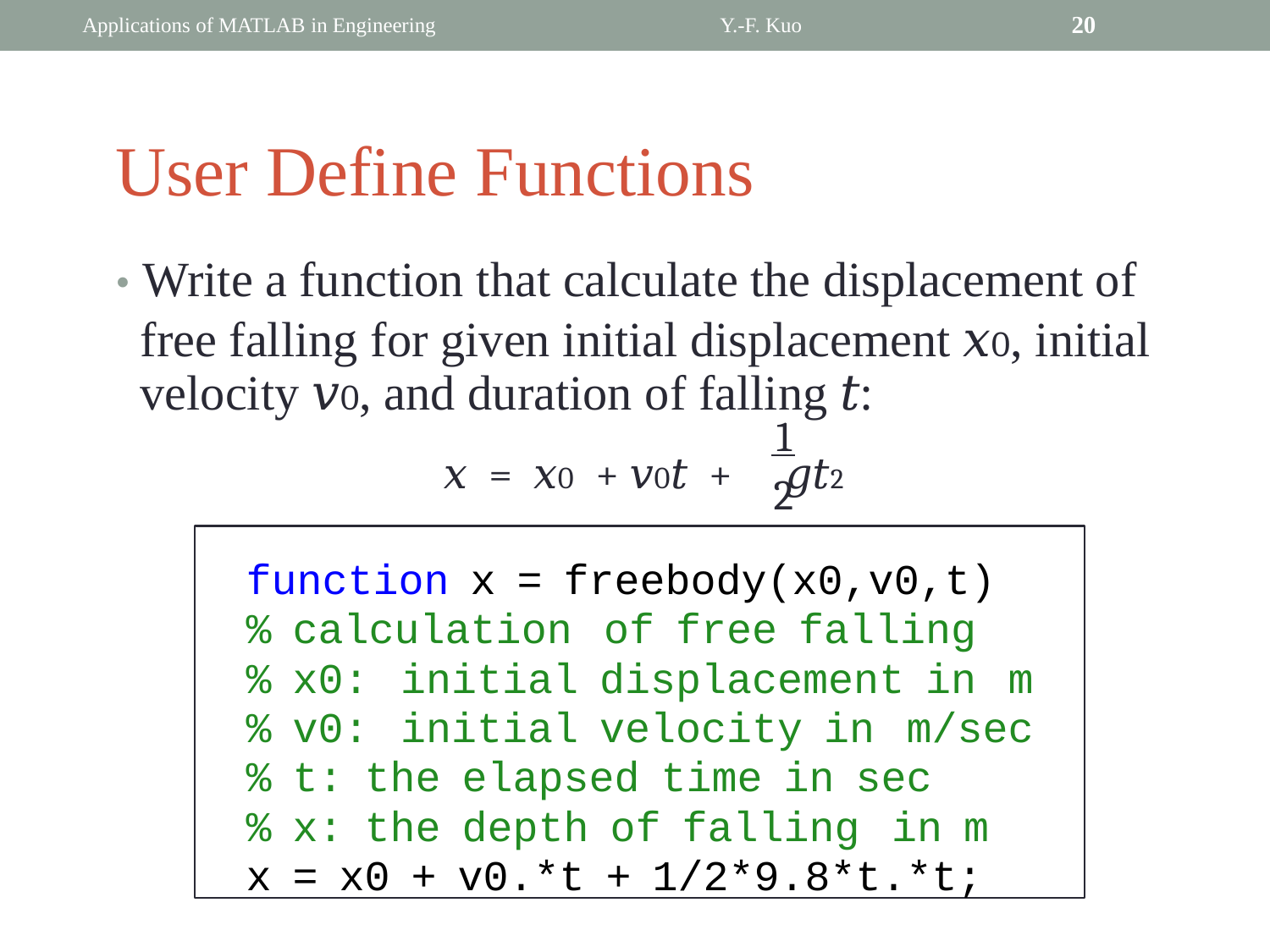

Applications of MATLAB in Engineering
Y.-F. Kuo
20

User Define Functions

• Write a function that calculate the displacement of
	free falling for given initial displacement 𝑥0, initial
	velocity 𝑣0, and duration of falling 𝑡:
				1
			𝑥  =  𝑥0  + 𝑣0𝑡  +     𝑔𝑡2
				2

		function  x  =  freebody(x0,v0,t)
		%  calculation   of  free  falling
		%  x0:   initial  displacement  in   m
		%  v0:   initial  velocity  in   m/sec
		%  t:  the  elapsed  time  in  sec
		%  x:  the  depth  of  falling   in  m
		x  =  x0  +  v0.*t  +  1/2*9.8*t.*t;